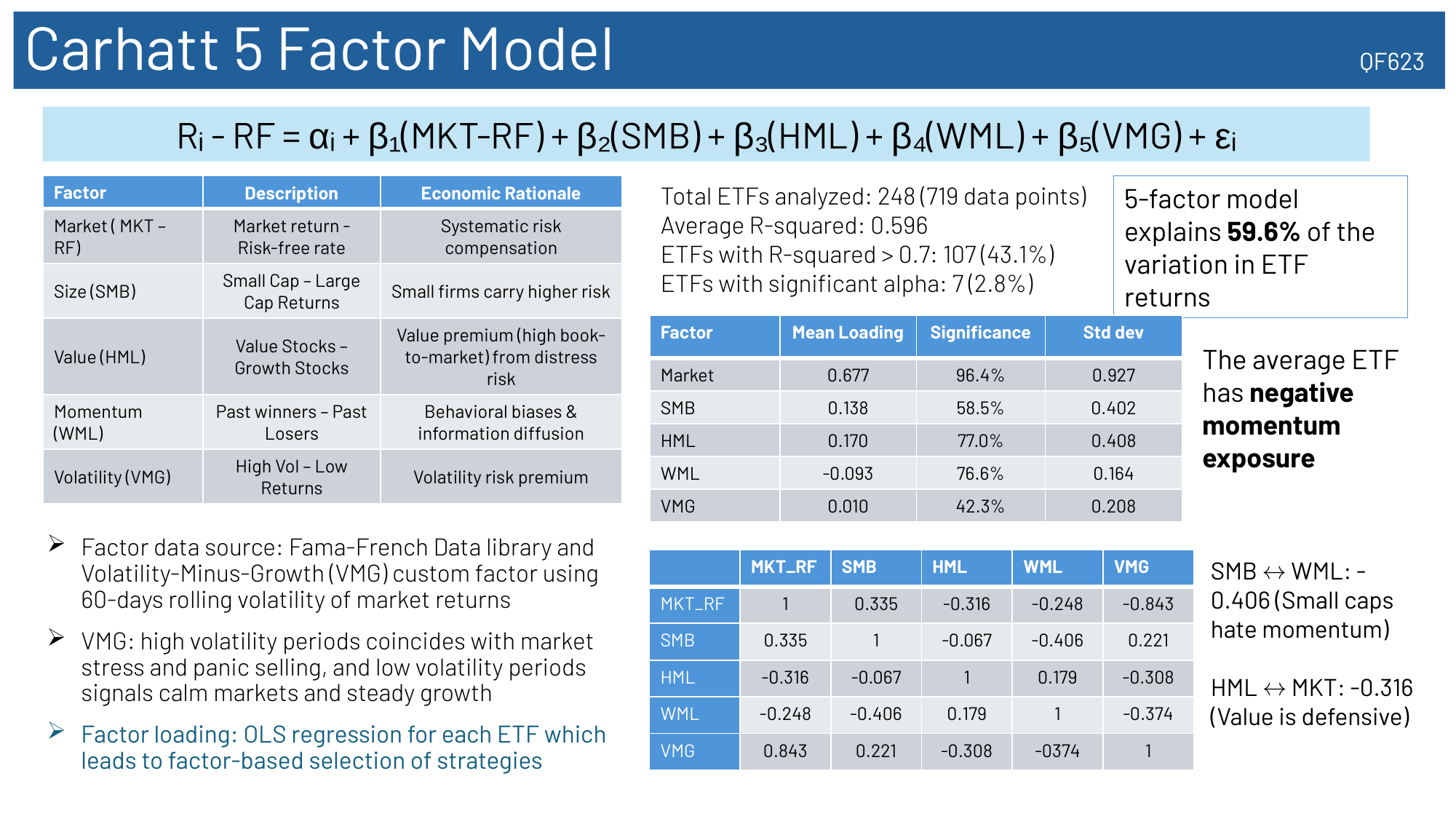

# Carhatt 5 Factor Model  					                    QF623
Rᵢ - RF = αᵢ + β₁(MKT-RF) + β₂(SMB) + β₃(HML) + β₄(WML) + β₅(VMG) + εᵢ
Total ETFs analyzed: 248 (719 data points)
Average R-squared: 0.596
ETFs with R-squared > 0.7: 107 (43.1%)
ETFs with significant alpha: 7 (2.8%)
| Factor | Description | Economic Rationale |
| --- | --- | --- |
| Market ( MKT – RF) | Market return - Risk-free rate | Systematic risk compensation |
| Size (SMB) | Small Cap – Large Cap Returns | Small firms carry higher risk |
| Value (HML) | Value Stocks – Growth Stocks | Value premium (high book-to-market) from distress risk |
| Momentum (WML) | Past winners – Past Losers | Behavioral biases & information diffusion |
| Volatility (VMG) | High Vol – Low Returns | Volatility risk premium |
5-factor model explains 59.6% of the variation in ETF returns
| Factor | Mean Loading | Significance | Std dev |
| --- | --- | --- | --- |
| Market | 0.677 | 96.4% | 0.927 |
| SMB | 0.138 | 58.5% | 0.402 |
| HML | 0.170 | 77.0% | 0.408 |
| WML | -0.093 | 76.6% | 0.164 |
| VMG | 0.010 | 42.3% | 0.208 |
The average ETF has negative momentum exposure
Factor data source: Fama-French Data library and Volatility-Minus-Growth (VMG) custom factor using 60-days rolling volatility of market returns
VMG: high volatility periods coincides with market stress and panic selling, and low volatility periods signals calm markets and steady growth
Factor loading: OLS regression for each ETF which leads to factor-based selection of strategies
|  | MKT\_RF | SMB | HML | WML | VMG |
| --- | --- | --- | --- | --- | --- |
| MKT\_RF | 1 | 0.335 | -0.316 | -0.248 | -0.843 |
| SMB | 0.335 | 1 | -0.067 | -0.406 | 0.221 |
| HML | -0.316 | -0.067 | 1 | 0.179 | -0.308 |
| WML | -0.248 | -0.406 | 0.179 | 1 | -0.374 |
| VMG | 0.843 | 0.221 | -0.308 | -0374 | 1 |
SMB ↔ WML: -0.406 (Small caps hate momentum)

HML ↔ MKT: -0.316 (Value is defensive)